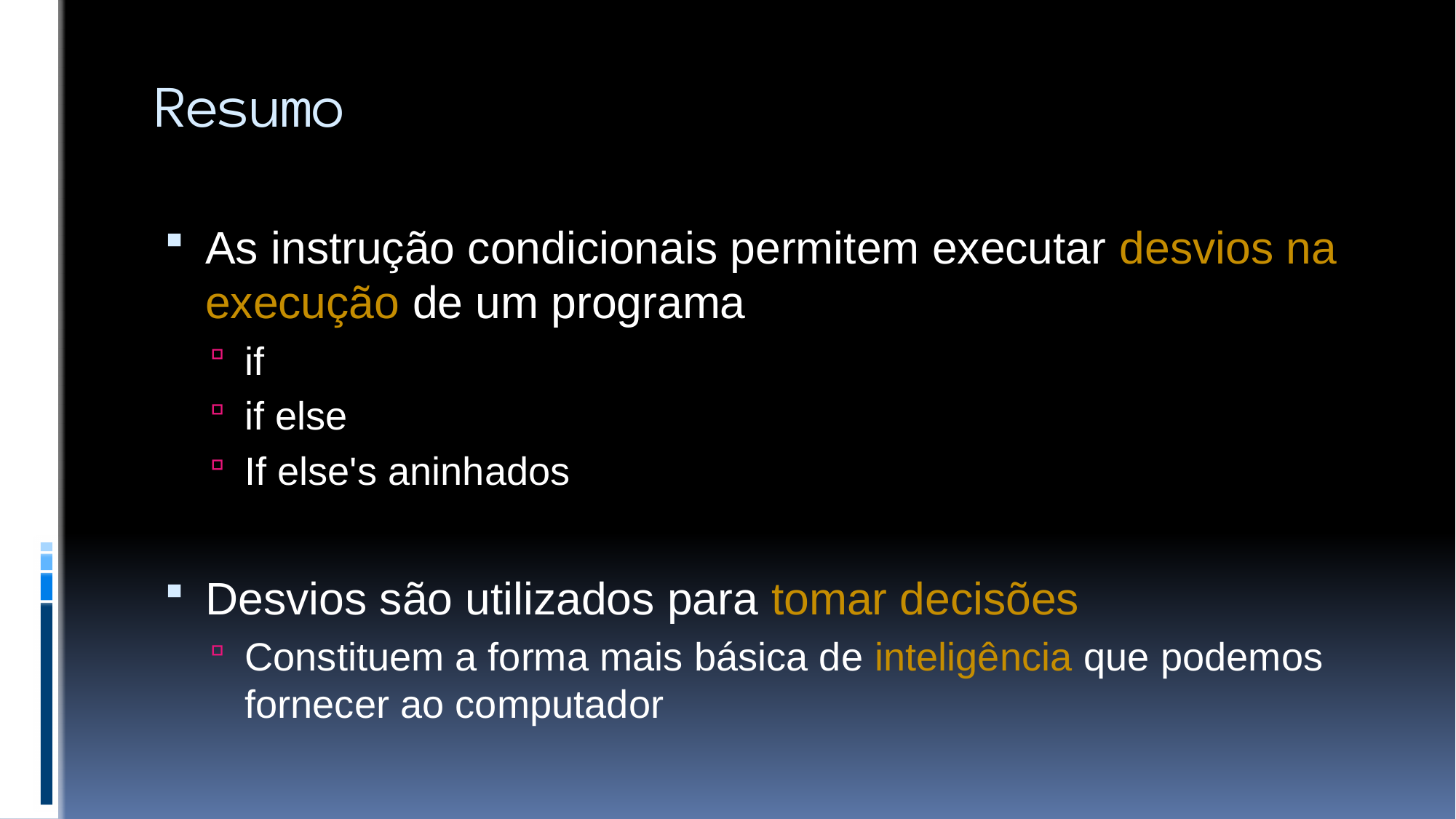

# Resumo
As instrução condicionais permitem executar desvios na execução de um programa
if
if else
If else's aninhados

Desvios são utilizados para tomar decisões
Constituem a forma mais básica de inteligência que podemos fornecer ao computador